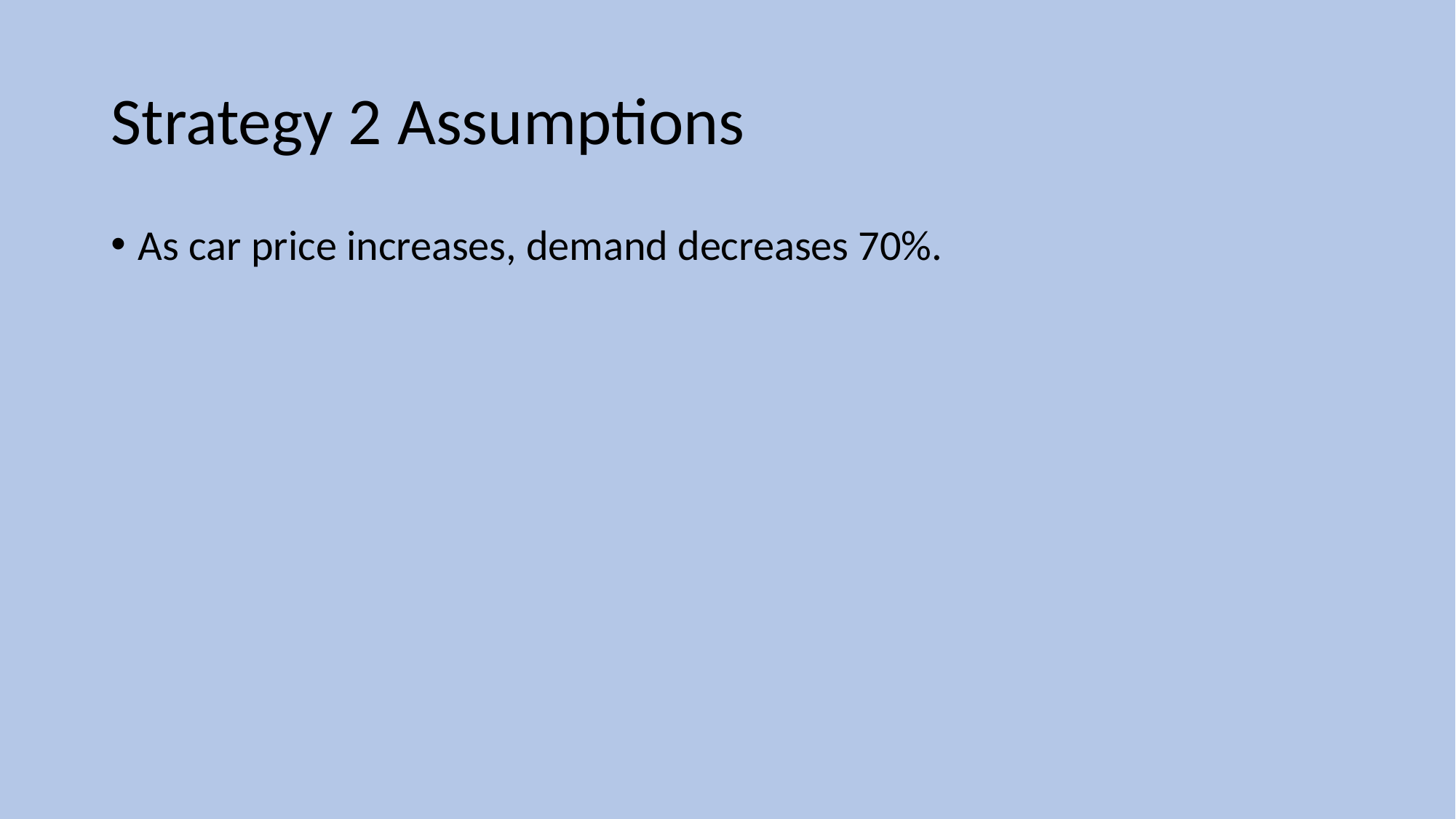

# Strategy 2 Assumptions
As car price increases, demand decreases 70%.